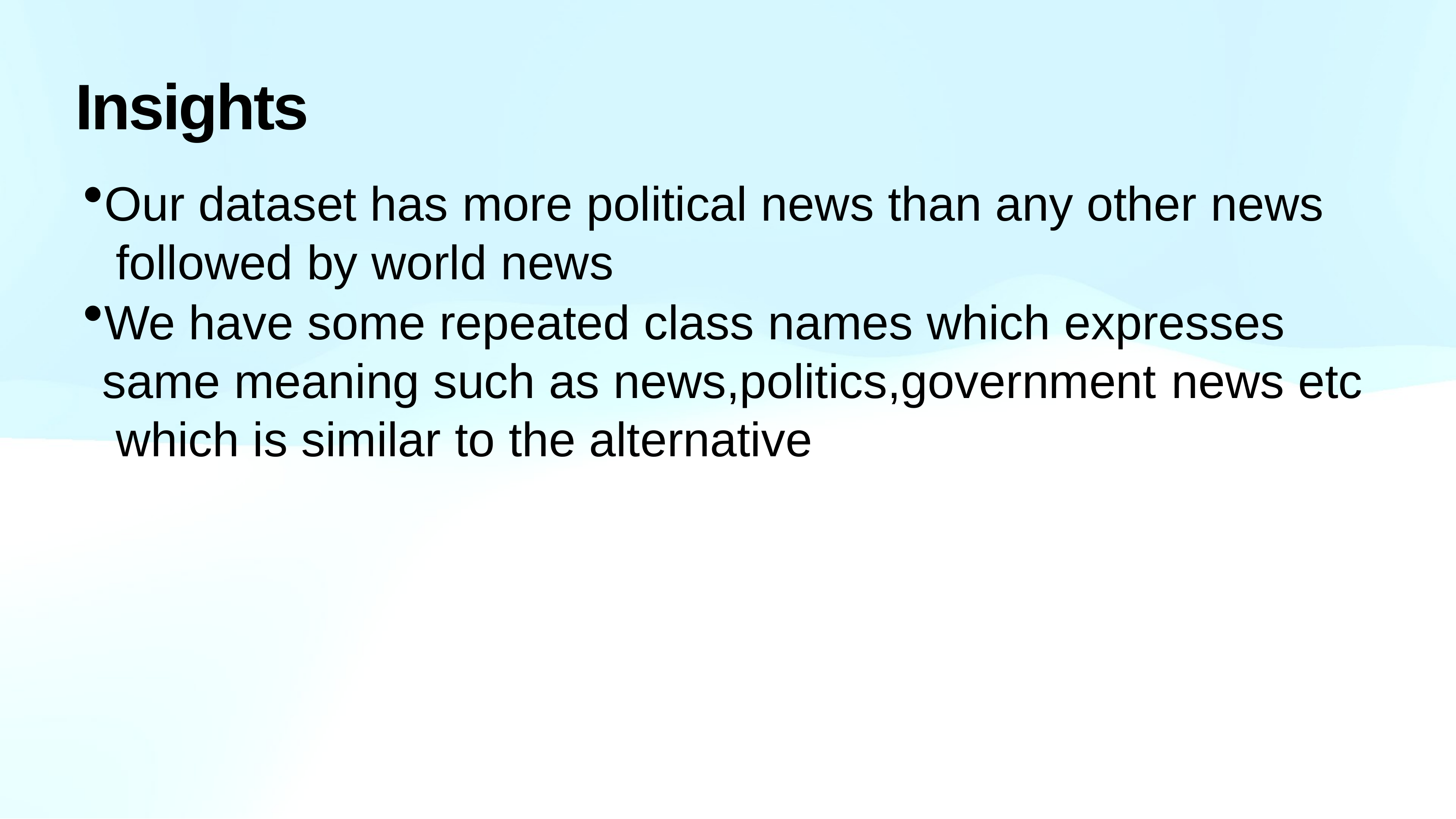

# Insights
Our dataset has more political news than any other news  followed by world news
We have some repeated class names which expresses  same meaning such as news,politics,government news etc  which is similar to the alternative